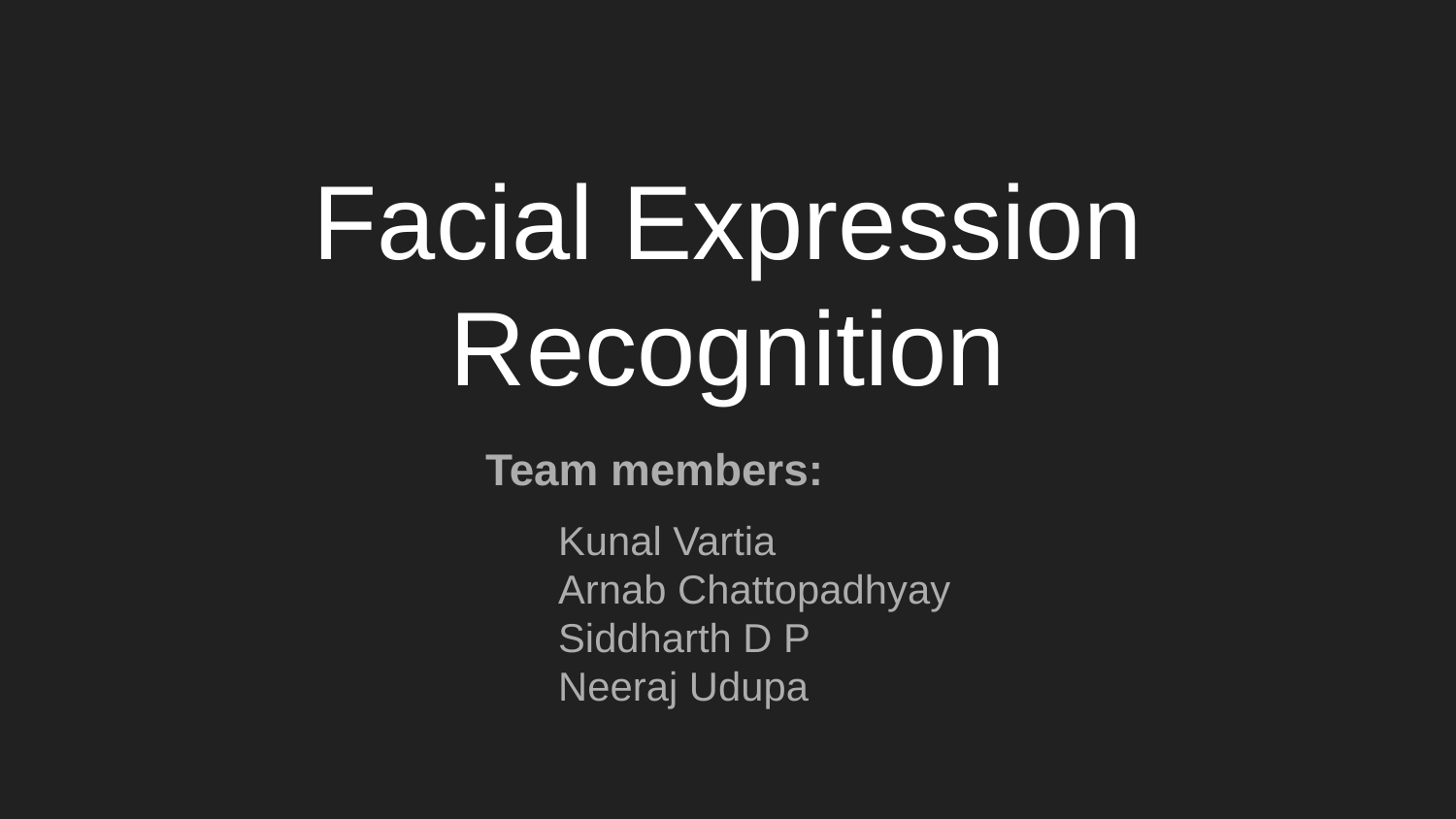

# Facial Expression Recognition
Team members:
Kunal Vartia
Arnab Chattopadhyay
Siddharth D P
Neeraj Udupa